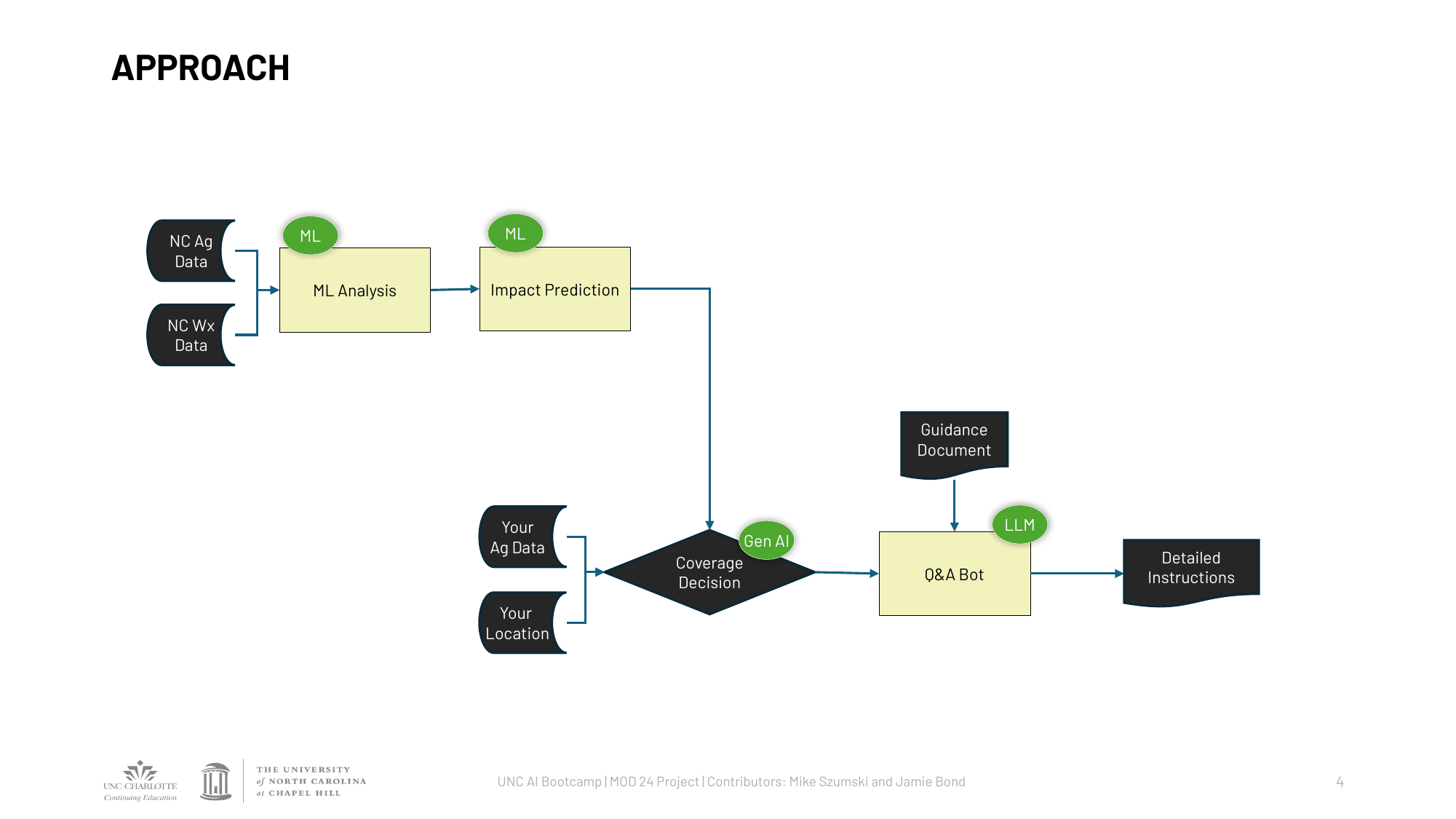

# APPROACH

ML
ML
NC Ag Data
Impact Prediction
ML Analysis
NC Wx Data
Guidance
Document
LLM
Your
Ag Data
Gen AI
Coverage
Decision
Q&A Bot
Detailed Instructions
Your
Location
UNC AI Bootcamp | MOD 24 Project | Contributors: Mike Szumski and Jamie Bond
4